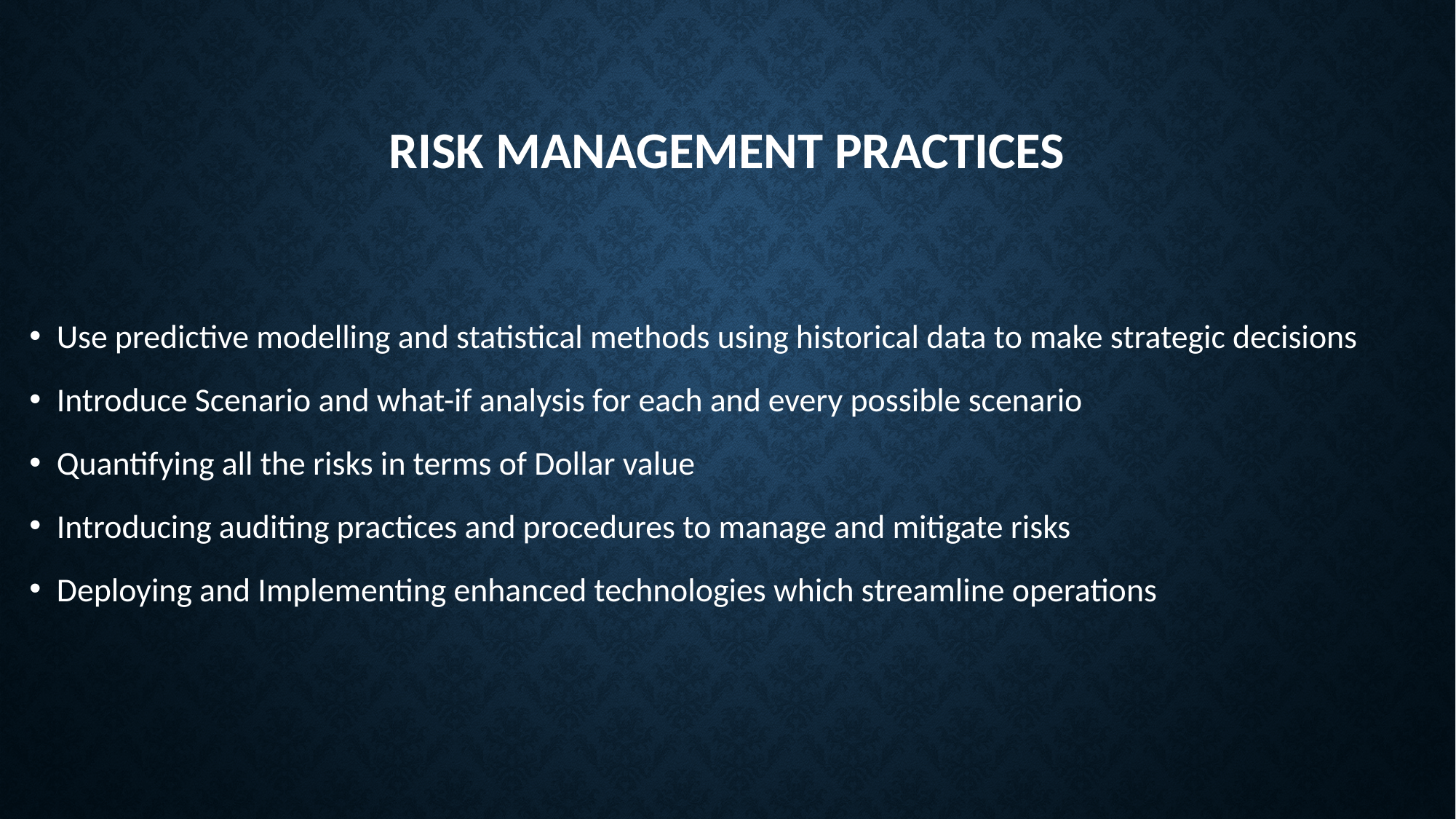

# RISK MANAGEMENT PRACTICES

Use predictive modelling and statistical methods using historical data to make strategic decisions
Introduce Scenario and what-if analysis for each and every possible scenario
Quantifying all the risks in terms of Dollar value
Introducing auditing practices and procedures to manage and mitigate risks
Deploying and Implementing enhanced technologies which streamline operations